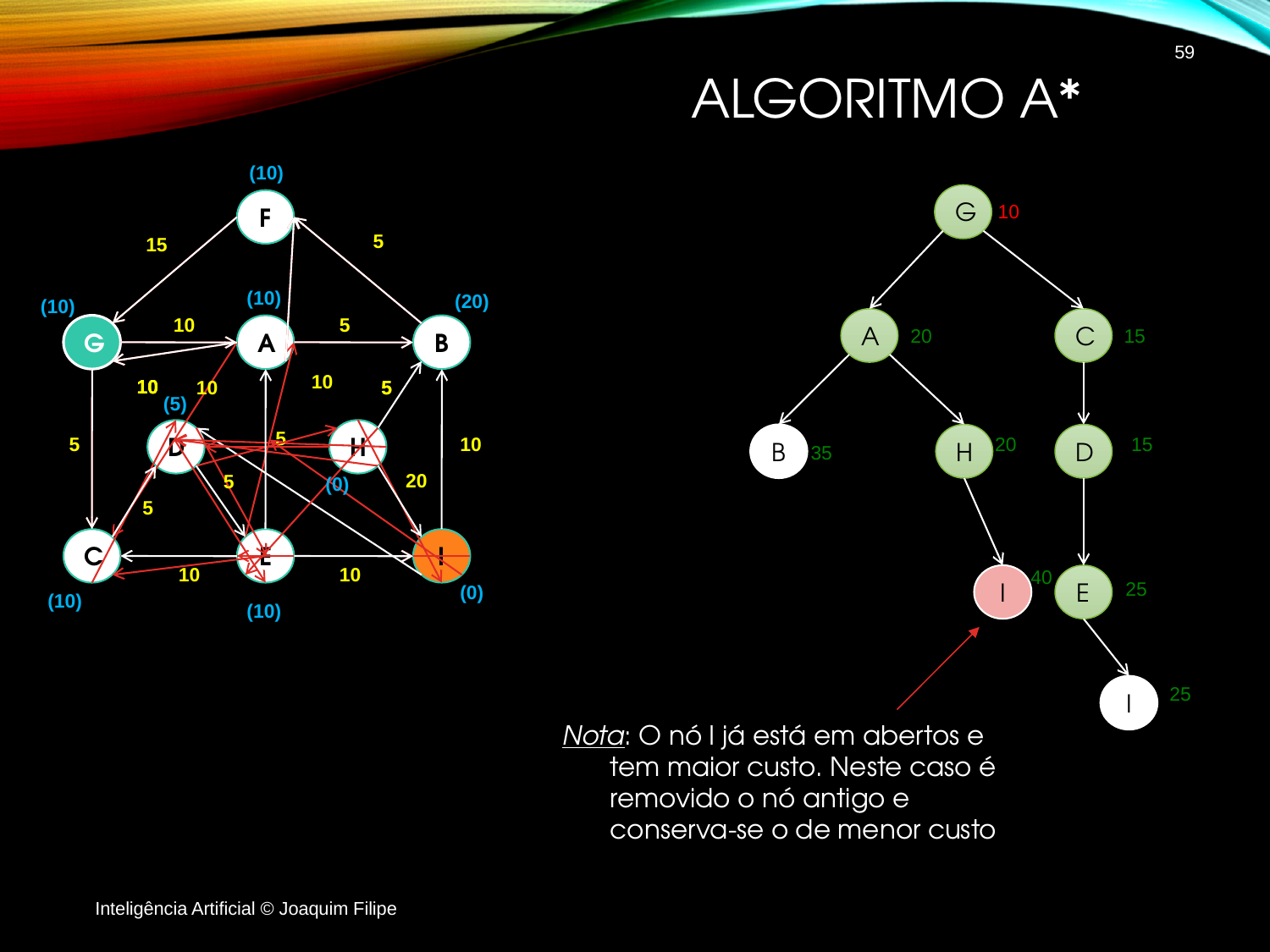

59
# Algoritmo A*
G
10
5
10
A
C
20
15
10
5
5
B
H
D
20
15
35
20
5
40
I
E
25
5
10
I
25
Nota: O nó I já está em abertos e tem maior custo. Neste caso é removido o nó antigo e conserva-se o de menor custo
Inteligência Artificial © Joaquim Filipe